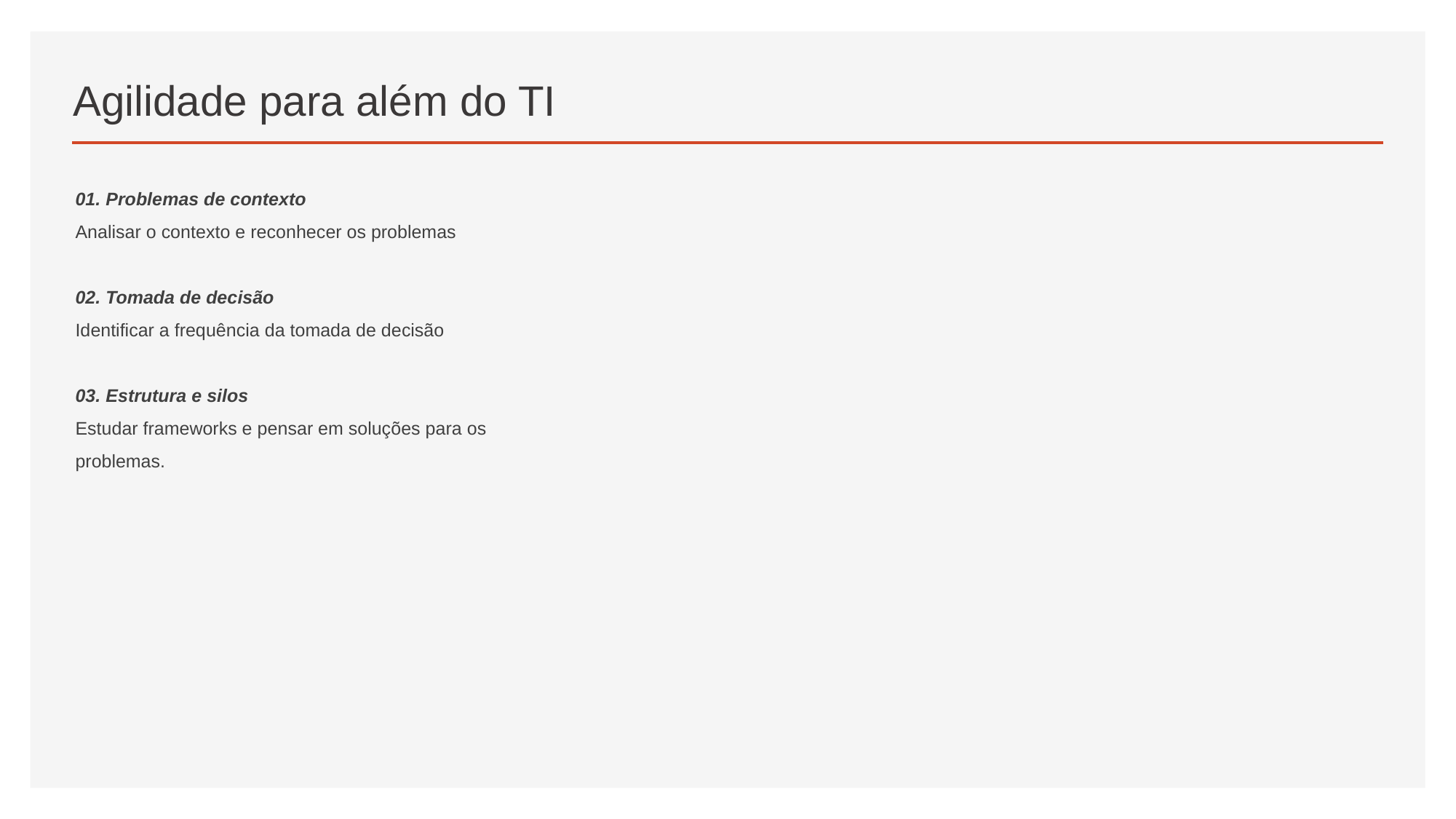

# Agilidade para além do TI
01. Problemas de contexto
Analisar o contexto e reconhecer os problemas
02. Tomada de decisão
Identificar a frequência da tomada de decisão
03. Estrutura e silos
Estudar frameworks e pensar em soluções para os problemas.